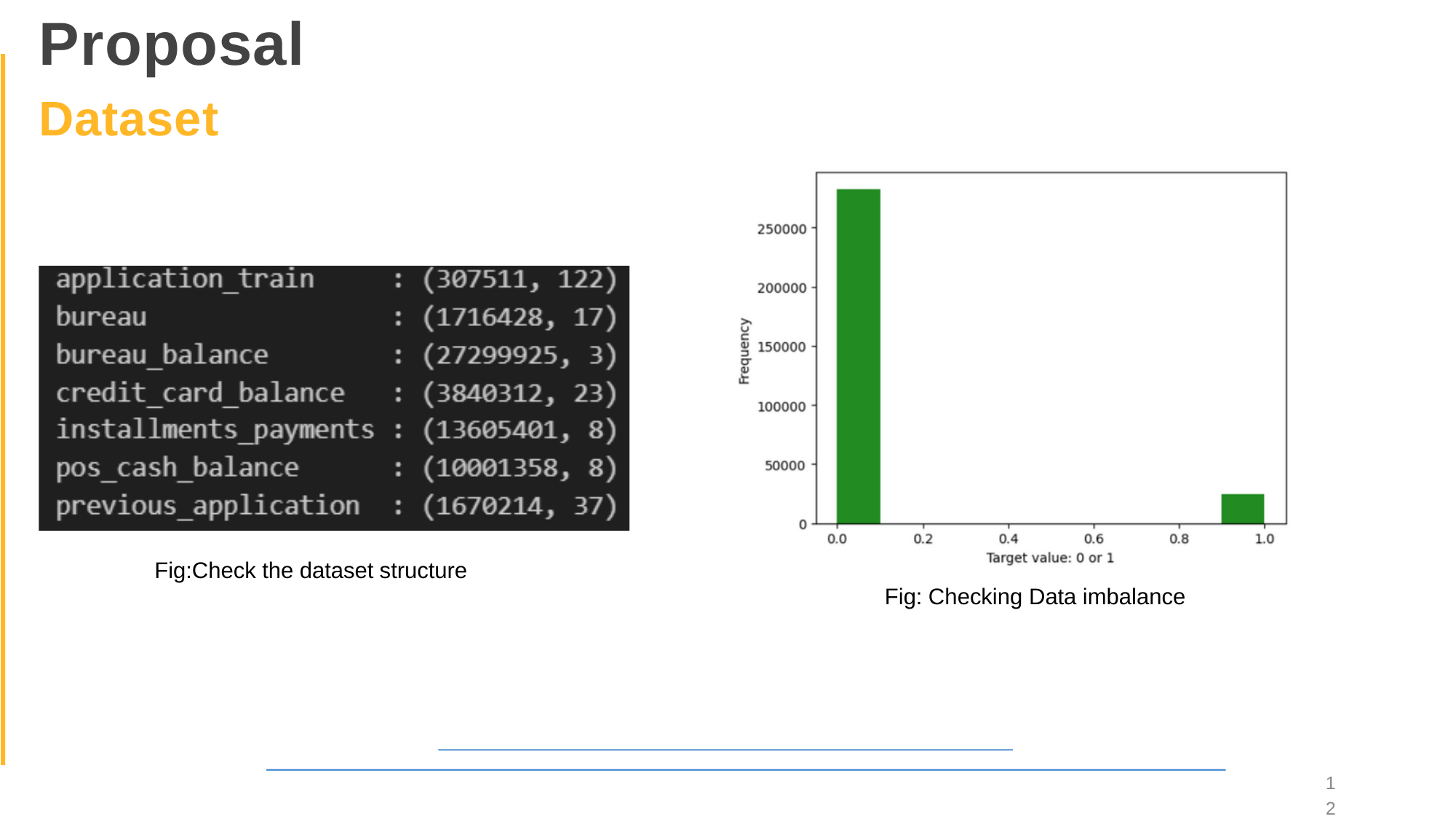

Proposal
Dataset

Fig:Check the dataset structure
Fig: Checking Data imbalance

12